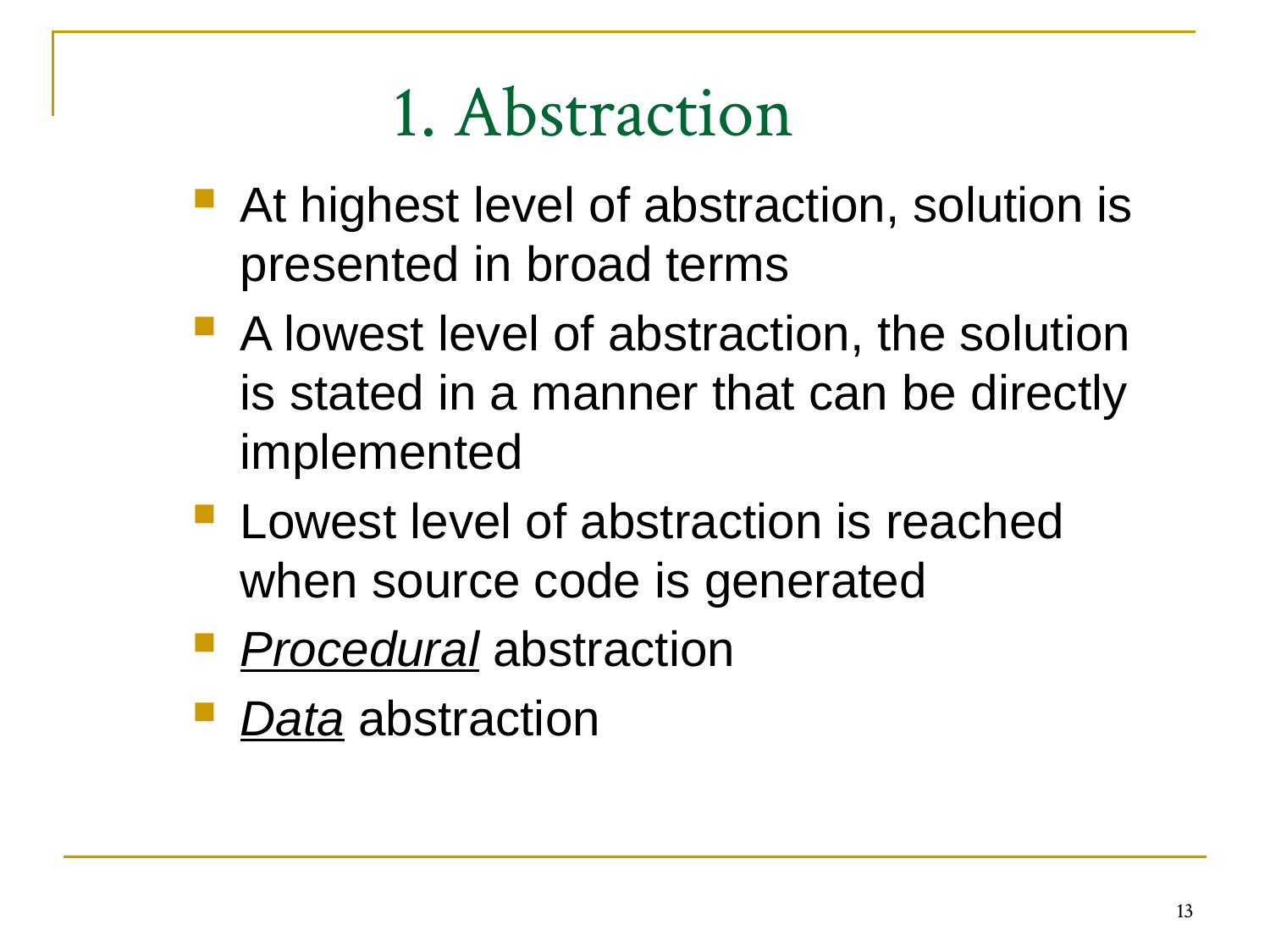

# 1. Abstraction
At highest level of abstraction, solution is presented in broad terms
A lowest level of abstraction, the solution is stated in a manner that can be directly implemented
Lowest level of abstraction is reached when source code is generated
Procedural abstraction
Data abstraction
13